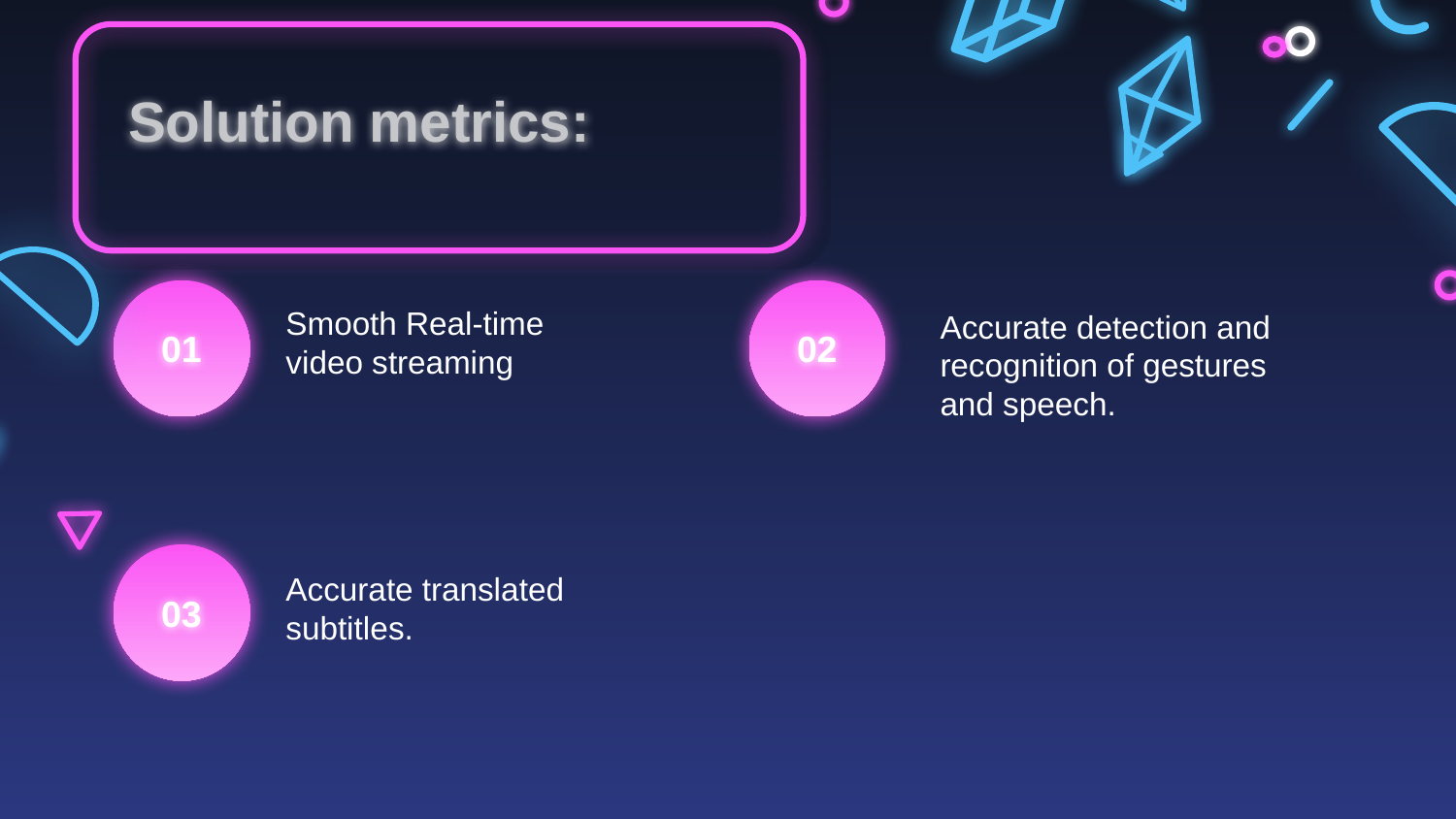

# Solution metrics:

Smooth Real-time  video streaming
Accurate detection and recognition of gestures and speech.
01
02

Accurate translated subtitles.

03